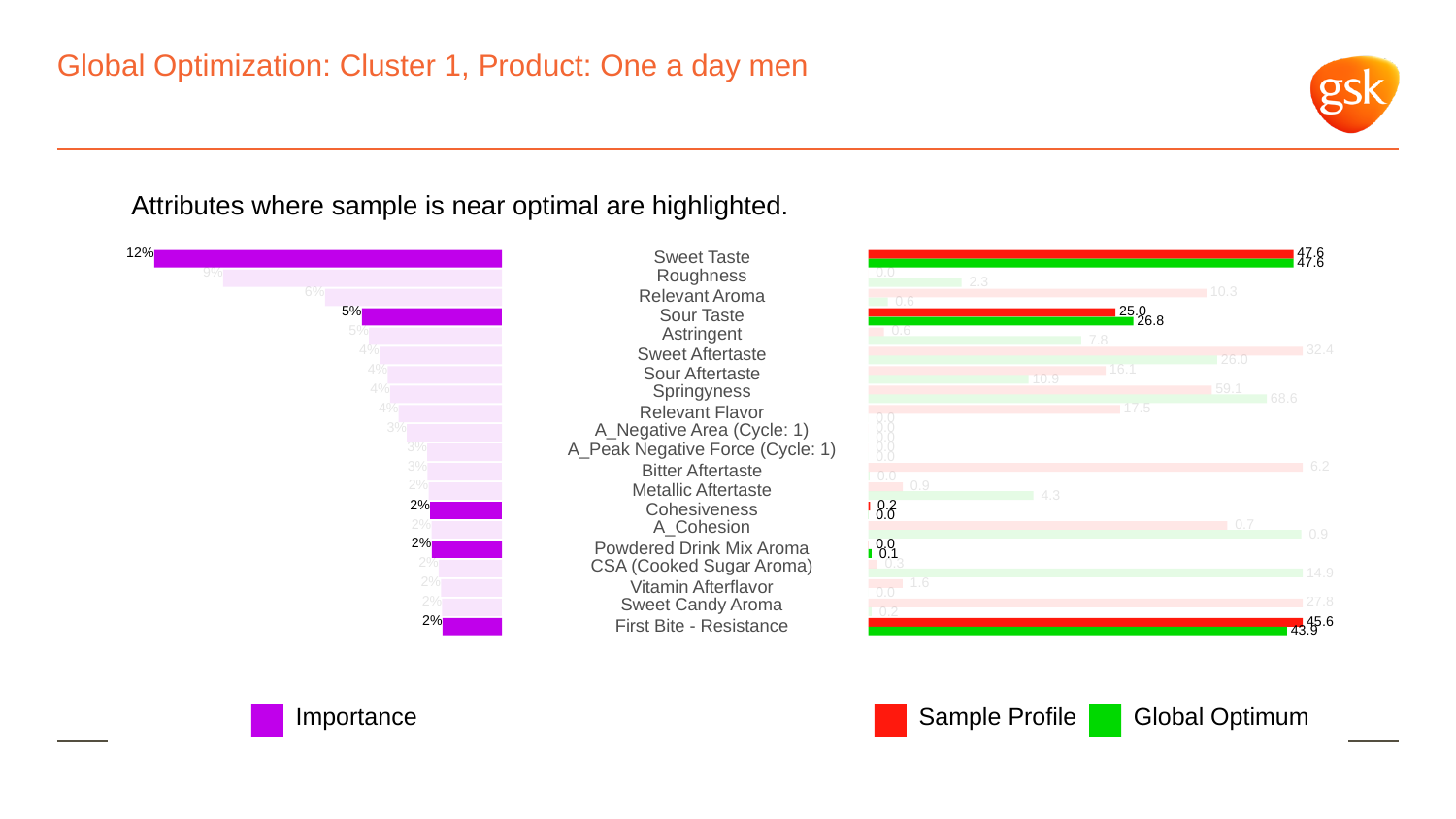

# Global Optimization: Cluster 1, Product: One a day men

Attributes where sample is near optimal are highlighted.

12%
 47.6

Sweet Taste
 47.6

9%
Roughness
  0.0

  2.3

6%
 10.3

Relevant Aroma
  0.6

5%
 25.0

Sour Taste
 26.8

5%
Astringent
  0.6

  7.8

4%
 32.4

Sweet Aftertaste
 26.0

4%
 16.1

Sour Aftertaste
 10.9

4%
Springyness
 59.1

 68.6

4%
 17.5

Relevant Flavor
  0.0

3%
A_Negative Area (Cycle: 1)
  0.0

  0.0

3%
A_Peak Negative Force (Cycle: 1)
  0.0

  0.0

3%
  6.2

Bitter Aftertaste
  0.0

2%
  0.9

Metallic Aftertaste
  4.3

2%
  0.2

Cohesiveness
  0.0

2%
A_Cohesion
  0.7

  0.9

2%
  0.0

Powdered Drink Mix Aroma
  0.1

2%
CSA (Cooked Sugar Aroma)
  0.3

 14.9

2%
  1.6

Vitamin Afterflavor
  0.0

2%
Sweet Candy Aroma
 27.8

  0.2

2%
 45.6

First Bite - Resistance
 43.9

Global Optimum
Sample Profile
Importance